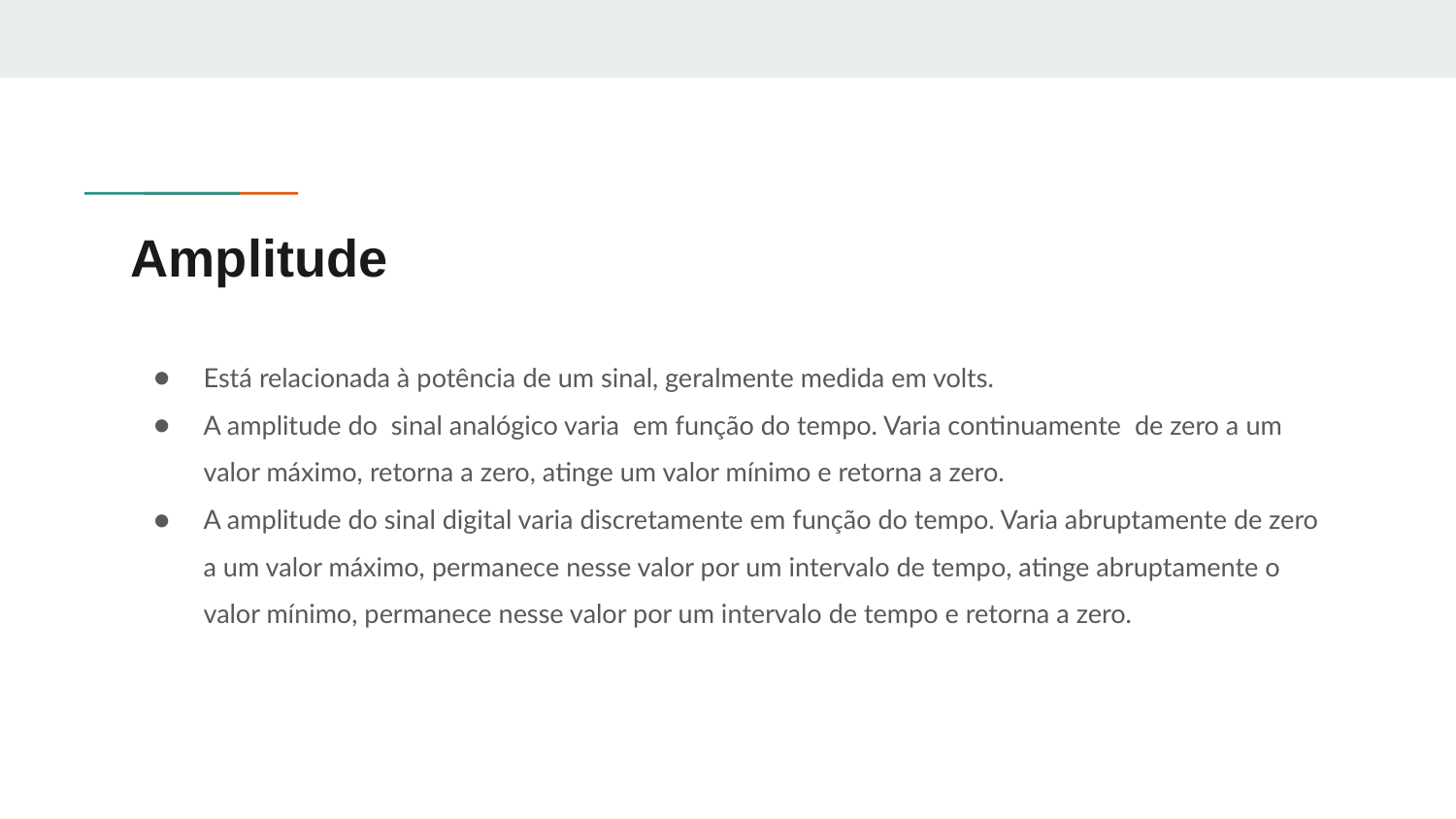

# Amplitude
Está relacionada à potência de um sinal, geralmente medida em volts.
A amplitude do  sinal analógico varia  em função do tempo. Varia continuamente  de zero a um valor máximo, retorna a zero, atinge um valor mínimo e retorna a zero.
A amplitude do sinal digital varia discretamente em função do tempo. Varia abruptamente de zero a um valor máximo, permanece nesse valor por um intervalo de tempo, atinge abruptamente o valor mínimo, permanece nesse valor por um intervalo de tempo e retorna a zero.